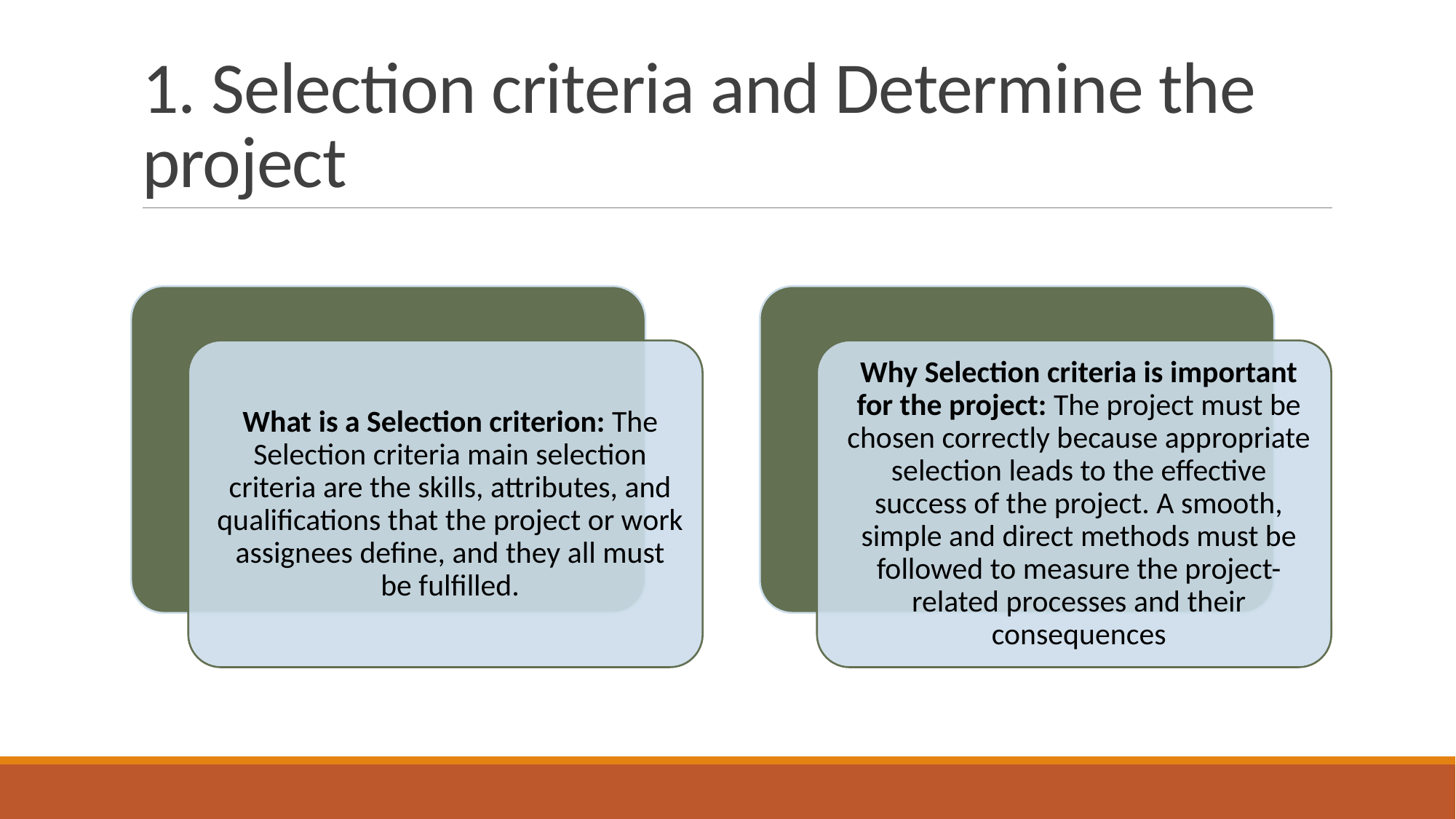

# 1. Selection criteria and Determine the project
What is a Selection criterion: The Selection criteria main selection criteria are the skills, attributes, and qualifications that the project or work assignees define, and they all must be fulfilled.
Why Selection criteria is important for the project: The project must be chosen correctly because appropriate selection leads to the effective success of the project. A smooth, simple and direct methods must be followed to measure the project-related processes and their consequences